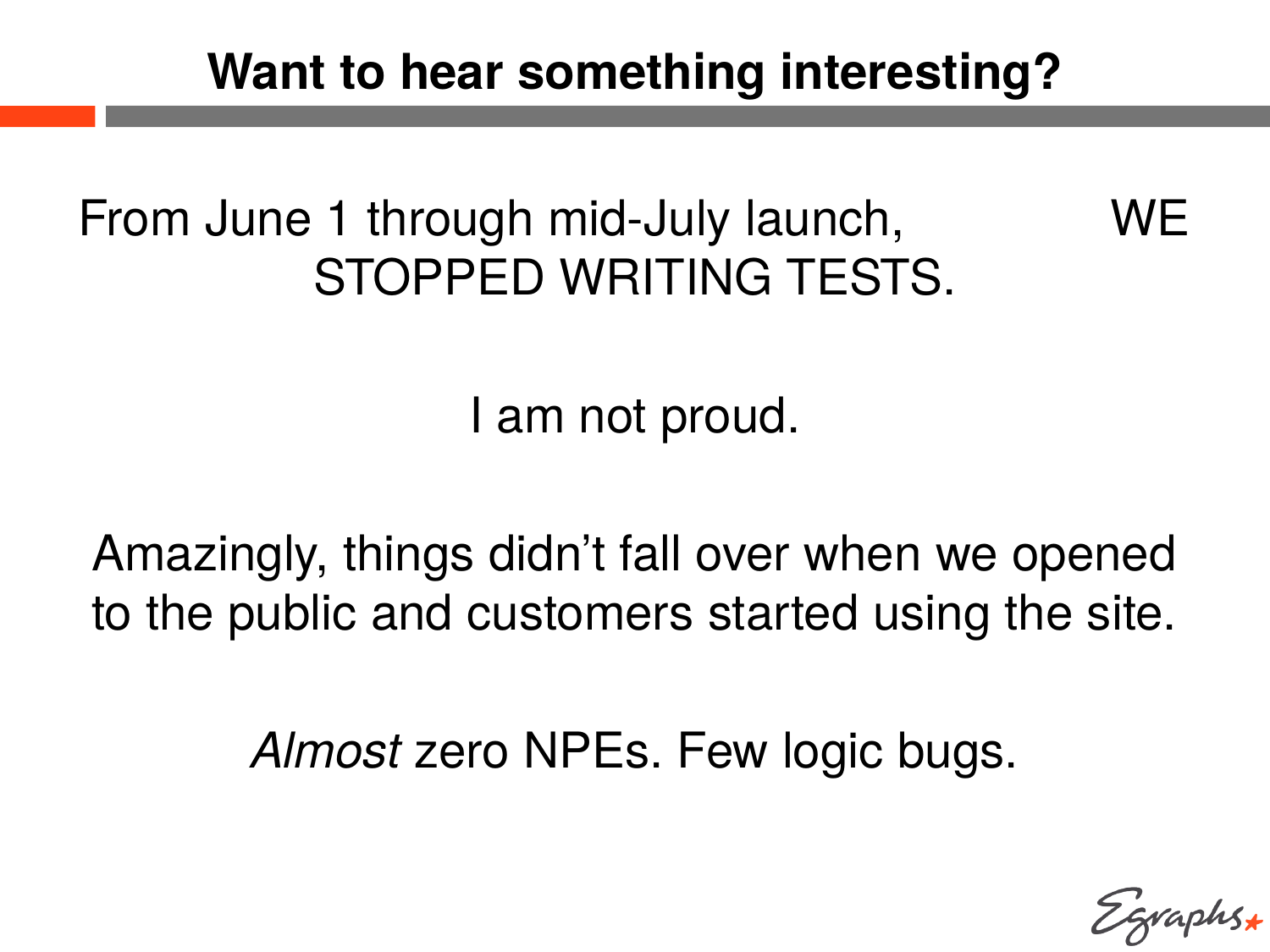

# Want to hear something interesting?
From June 1 through mid-July launch,               WE STOPPED WRITING TESTS.

I am not proud.

Amazingly, things didn’t fall over when we opened to the public and customers started using the site.

Almost zero NPEs. Few logic bugs.